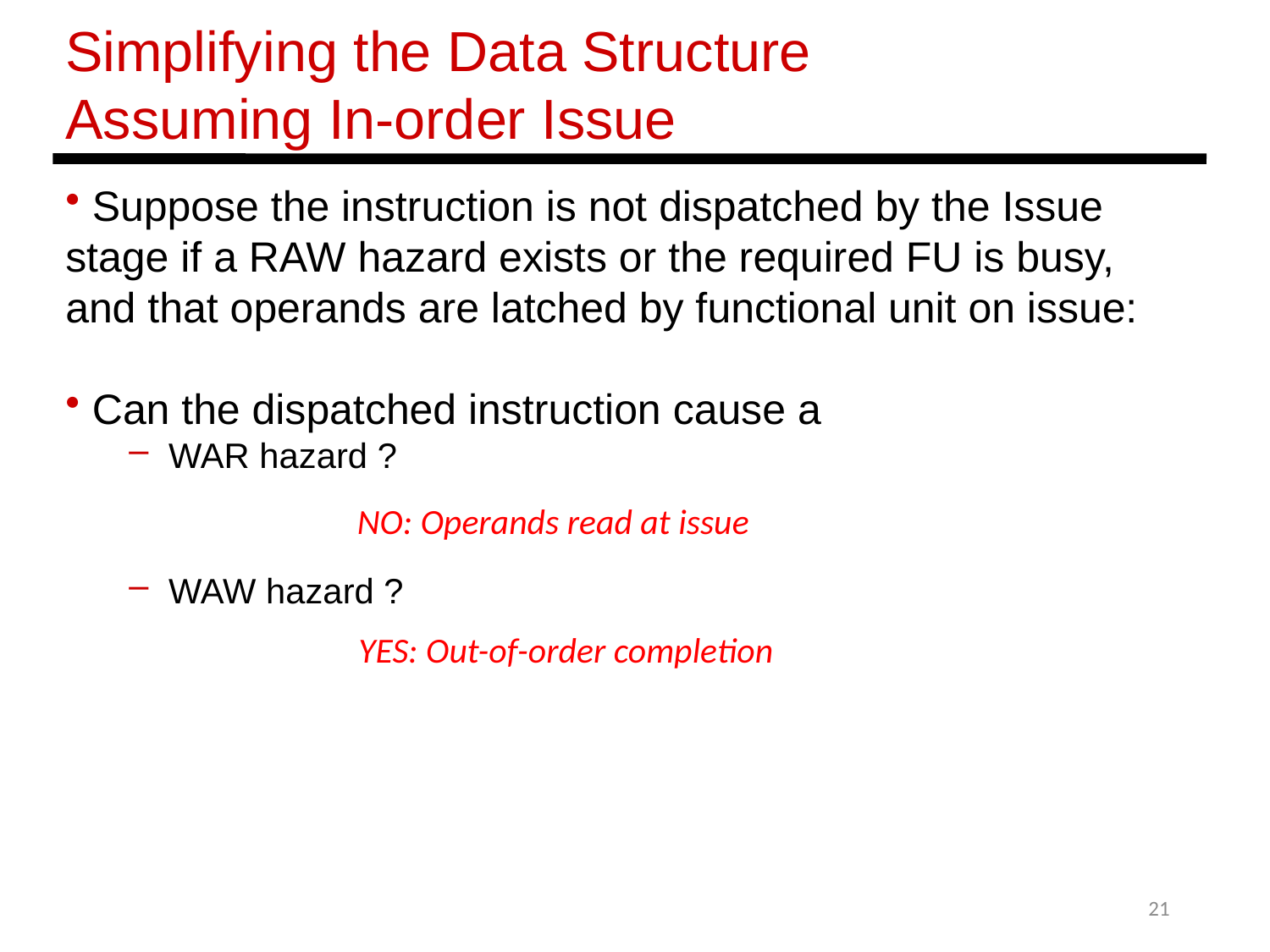

Simplifying the Data Structure
Assuming In-order Issue

 Suppose the instruction is not dispatched by the Issue stage if a RAW hazard exists or the required FU is busy, and that operands are latched by functional unit on issue:

 Can the dispatched instruction cause a
WAR hazard ?

WAW hazard ?
NO: Operands read at issue
YES: Out-of-order completion
21